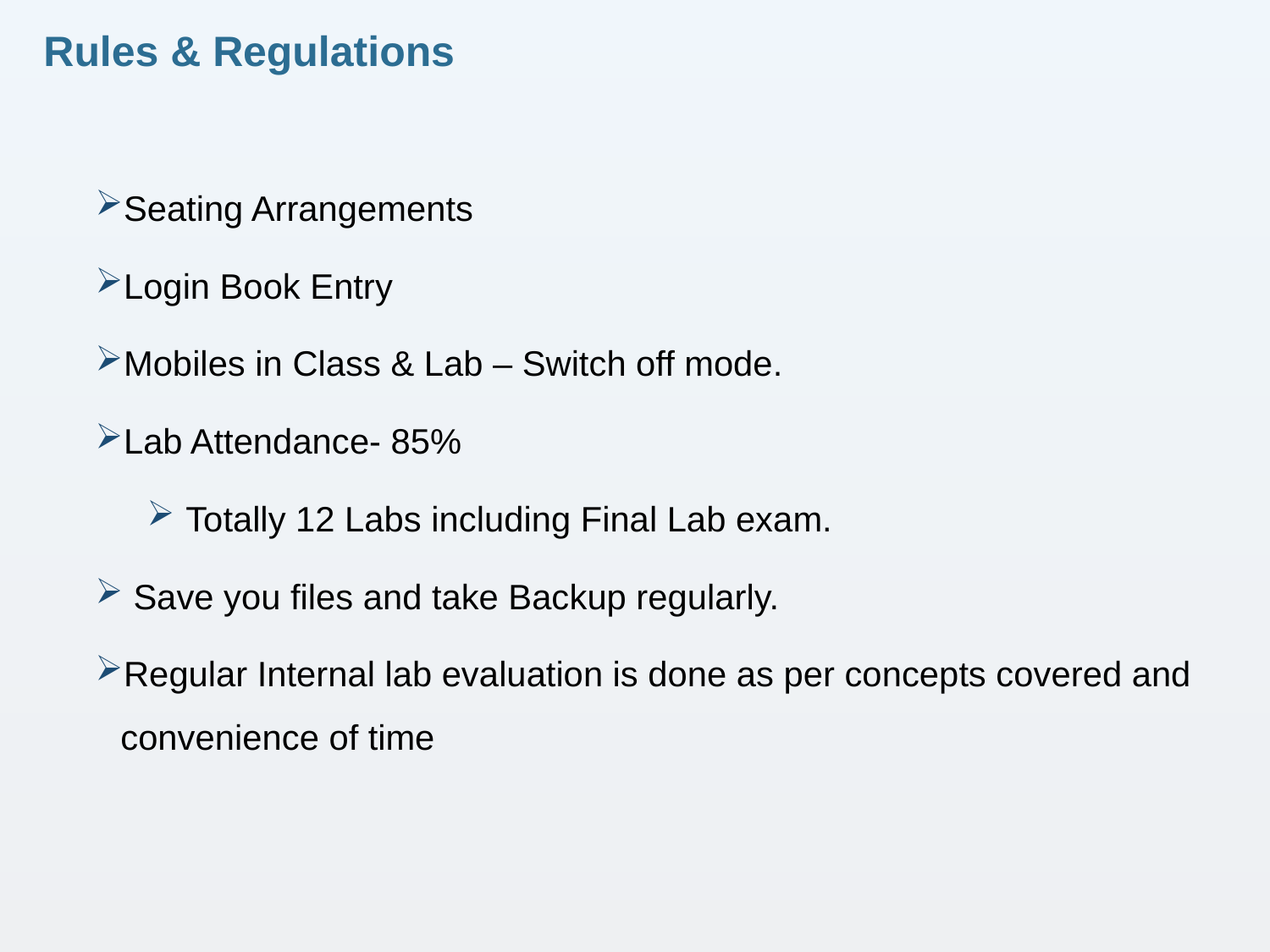

# Rules & Regulations
Seating Arrangements
Login Book Entry
Mobiles in Class & Lab – Switch off mode.
Lab Attendance- 85%
 Totally 12 Labs including Final Lab exam.
 Save you files and take Backup regularly.
Regular Internal lab evaluation is done as per concepts covered and convenience of time